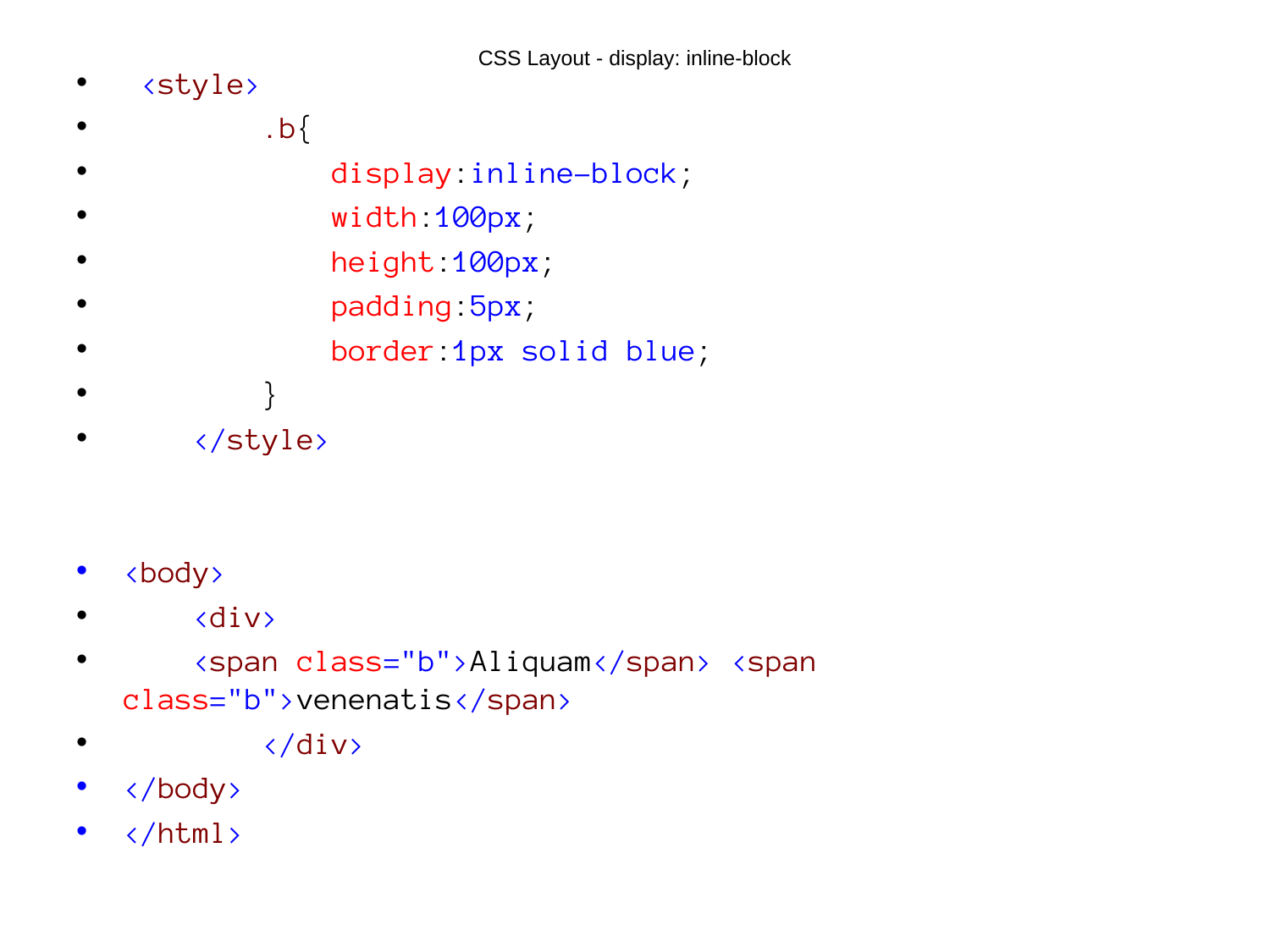

# CSS Layout - display: inline-block
 <style>
        .b{
            display:inline-block;
            width:100px;
            height:100px;
            padding:5px;
            border:1px solid blue;
        }
    </style>

<body>
    <div>
    <span class="b">Aliquam</span> <span class="b">venenatis</span>
        </div>
</body>
</html>